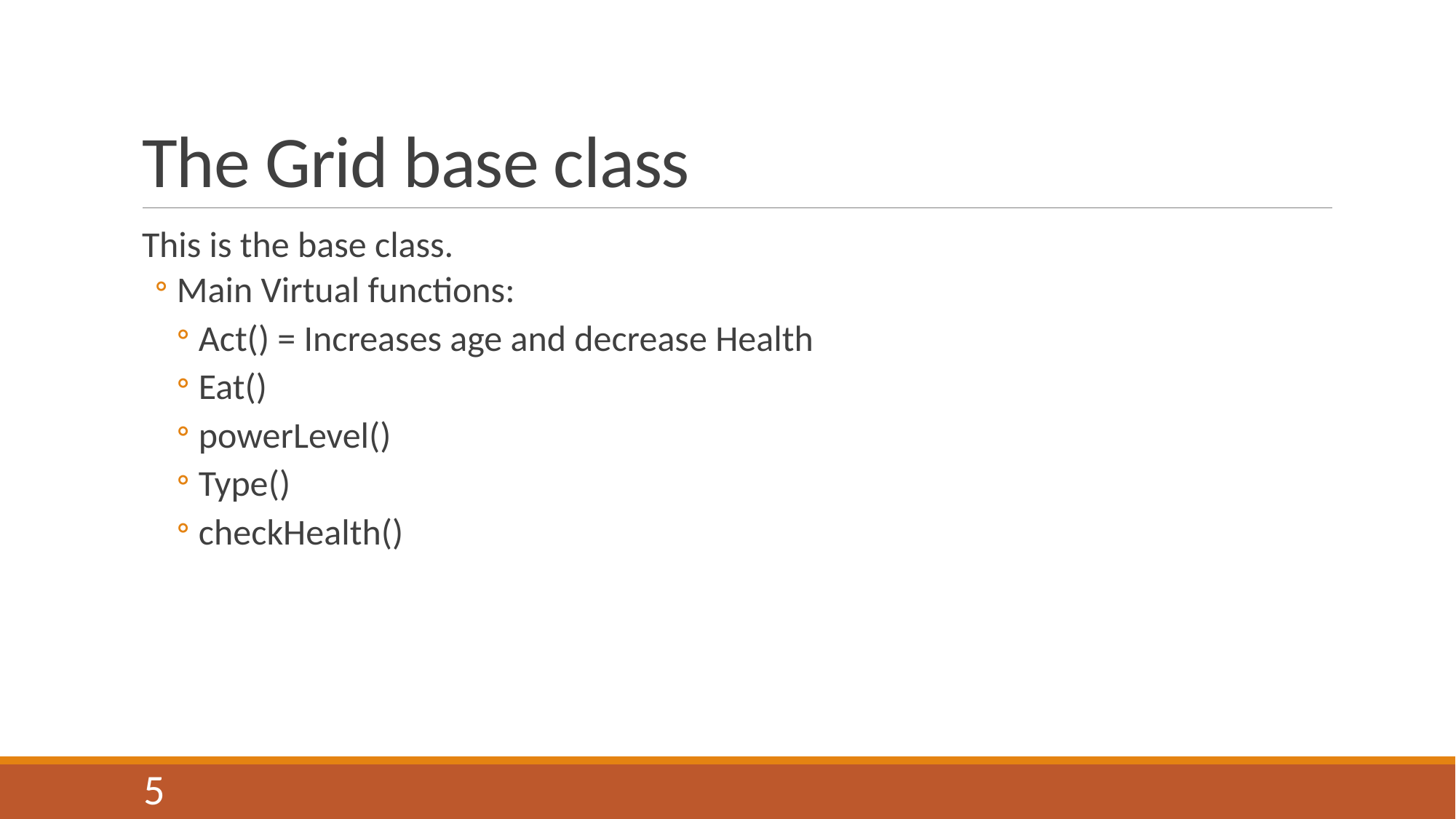

# The Grid base class
This is the base class.
Main Virtual functions:
Act() = Increases age and decrease Health
Eat()
powerLevel()
Type()
checkHealth()
5